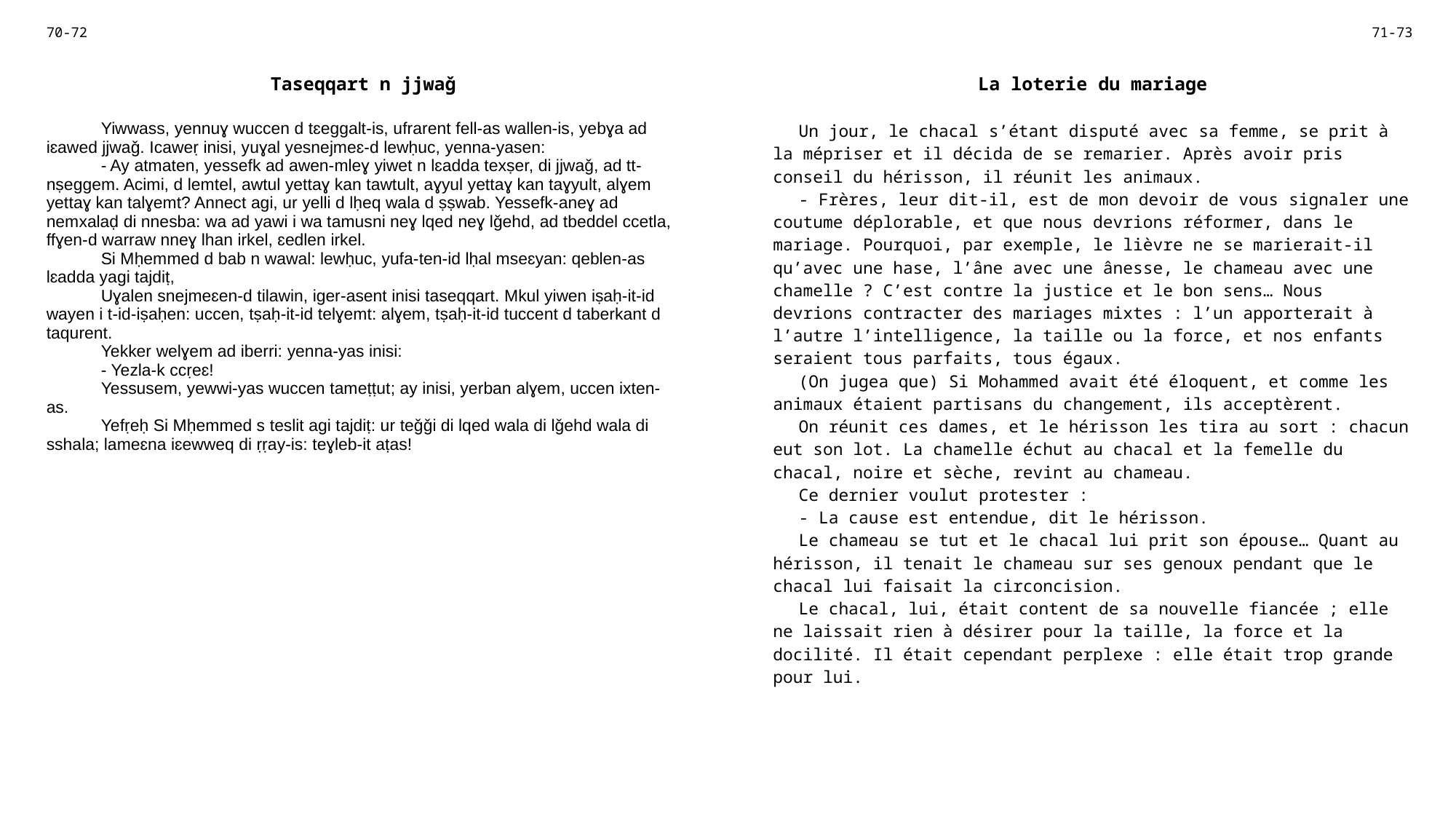

| 70-72 |  | 71-73 |
| --- | --- | --- |
| Taseqqart n jjwaǧ |  | La loterie du mariage |
| Yiwwass, yennuɣ wuccen d tɛeggalt-is, ufrarent fell-as wallen-is, yebɣa ad iɛawed jjwaǧ. Icaweṛ inisi, yuɣal yesnejmeɛ-d lewḥuc, yenna-yasen: - Ay atmaten, yessefk ad awen-mleɣ yiwet n lɛadda texṣer, di jjwaǧ, ad tt-nṣeggem. Acimi, d lemtel, awtul yettaɣ kan tawtult, aɣyul yettaɣ kan taɣyult, alɣem yettaɣ kan talɣemt? Annect agi, ur yelli d lḥeq wala d ṣṣwab. Yessefk-aneɣ ad nemxalaḍ di nnesba: wa ad yawi i wa tamusni neɣ lqed neɣ lǧehd, ad tbeddel ccetla, ffɣen-d warraw nneɣ lhan irkel, ɛedlen irkel. Si Mḥemmed d bab n wawal: lewḥuc, yufa-ten-id lḥal mseɛyan: qeblen-as lɛadda yagi tajdiṭ, Uɣalen snejmeɛen-d tilawin, iger-asent inisi taseqqart. Mkul yiwen iṣaḥ-it-id wayen i t-id-iṣaḥen: uccen, tṣaḥ-it-id telɣemt: alɣem, tṣaḥ-it-id tuccent d taberkant d taqurent. Yekker welɣem ad iberri: yenna-yas inisi: - Yezla-k ccṛeɛ! Yessusem, yewwi-yas wuccen tameṭṭut; ay inisi, yerban alɣem, uccen ixten-as. Yefṛeḥ Si Mḥemmed s teslit agi tajdiṭ: ur teǧǧi di lqed wala di lǧehd wala di sshala; lameɛna iɛewweq di ṛṛay-is: teɣleb-it aṭas! |  | Un jour, le chacal s’étant disputé avec sa femme, se prit à la mépriser et il décida de se remarier. Après avoir pris conseil du hérisson, il réunit les animaux. - Frères, leur dit-il, est de mon devoir de vous signaler une coutume déplorable, et que nous devrions réformer, dans le mariage. Pourquoi, par exemple, le lièvre ne se marierait-il qu’avec une hase, l’âne avec une ânesse, le chameau avec une chamelle ? C’est contre la justice et le bon sens… Nous devrions contracter des mariages mixtes : l’un apporterait à l’autre l’intelligence, la taille ou la force, et nos enfants seraient tous parfaits, tous égaux. (On jugea que) Si Mohammed avait été éloquent, et comme les animaux étaient partisans du changement, ils acceptèrent. On réunit ces dames, et le hérisson les tira au sort : chacun eut son lot. La chamelle échut au chacal et la femelle du chacal, noire et sèche, revint au chameau. Ce dernier voulut protester : - La cause est entendue, dit le hérisson. Le chameau se tut et le chacal lui prit son épouse… Quant au hérisson, il tenait le chameau sur ses genoux pendant que le chacal lui faisait la circoncision. Le chacal, lui, était content de sa nouvelle fiancée ; elle ne laissait rien à désirer pour la taille, la force et la docilité. Il était cependant perplexe : elle était trop grande pour lui. |